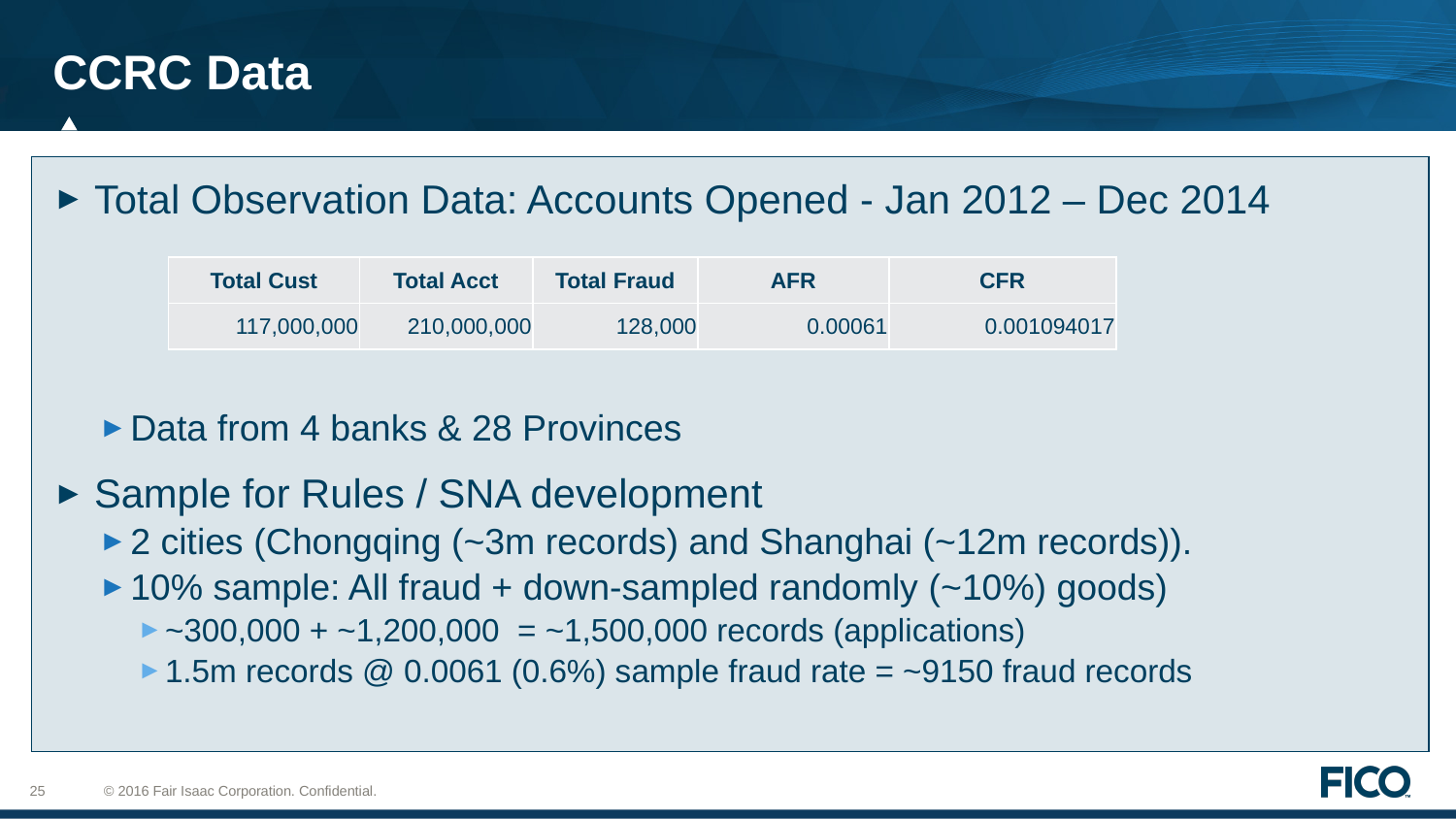

# CCRC Data

Total Observation Data: Accounts Opened - Jan 2012 – Dec 2014

Data from 4 banks & 28 Provinces
Sample for Rules / SNA development
2 cities (Chongqing (~3m records) and Shanghai (~12m records)).
10% sample: All fraud + down-sampled randomly (~10%) goods)
~300,000 + ~1,200,000  = ~1,500,000 records (applications)
1.5m records @ 0.0061 (0.6%) sample fraud rate = ~9150 fraud records
| Total Cust | Total Acct | Total Fraud | AFR | CFR |
| --- | --- | --- | --- | --- |
| 117,000,000 | 210,000,000 | 128,000 | 0.00061 | 0.001094017 |